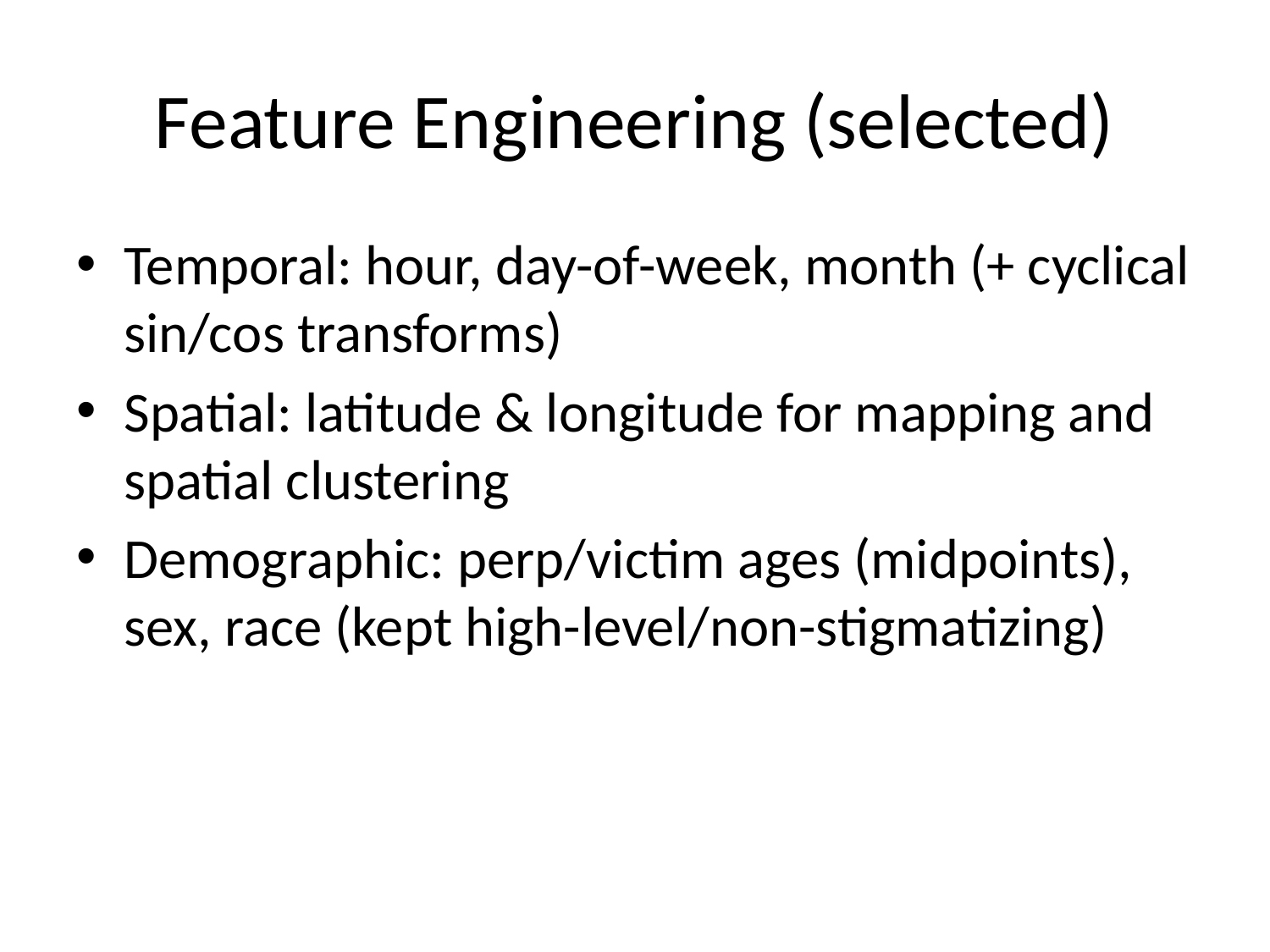

# Feature Engineering (selected)
Temporal: hour, day-of-week, month (+ cyclical sin/cos transforms)
Spatial: latitude & longitude for mapping and spatial clustering
Demographic: perp/victim ages (midpoints), sex, race (kept high-level/non-stigmatizing)